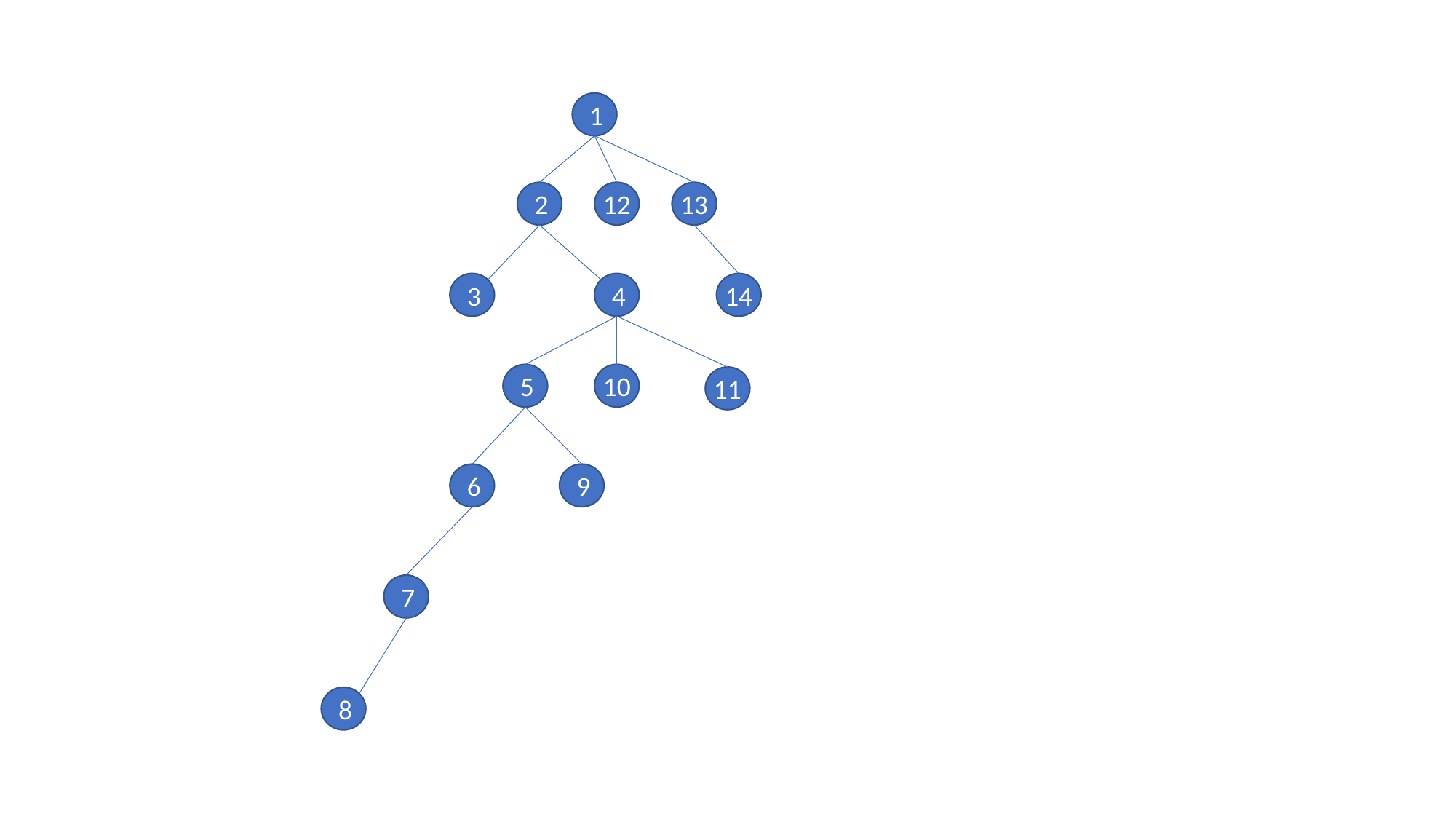

1
13
12
2
4
14
3
5
10
11
9
6
7
8